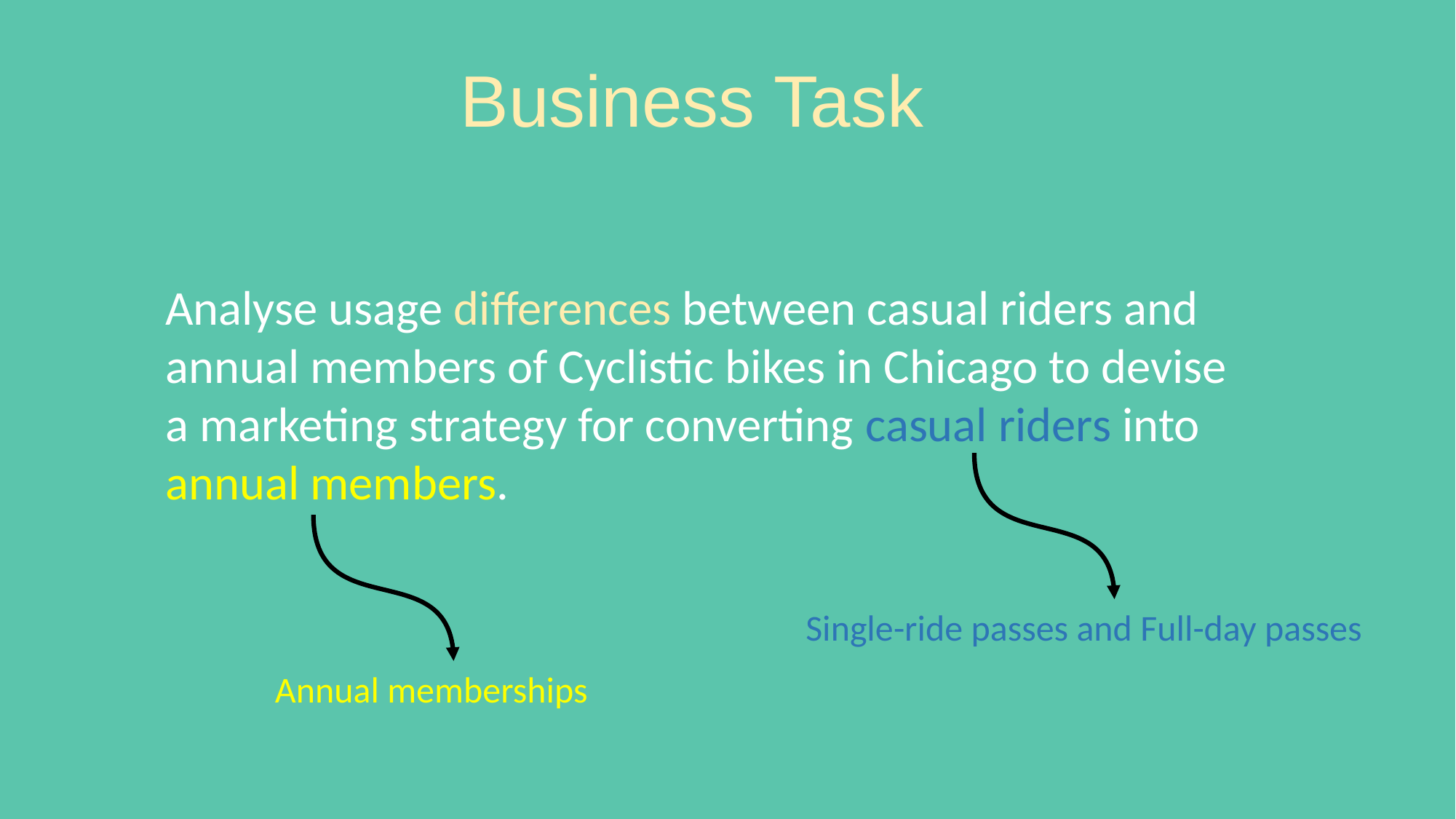

Business Task
Analyse usage differences between casual riders and annual members of Cyclistic bikes in Chicago to devise a marketing strategy for converting casual riders into annual members.
Single-ride passes and Full-day passes
Annual memberships